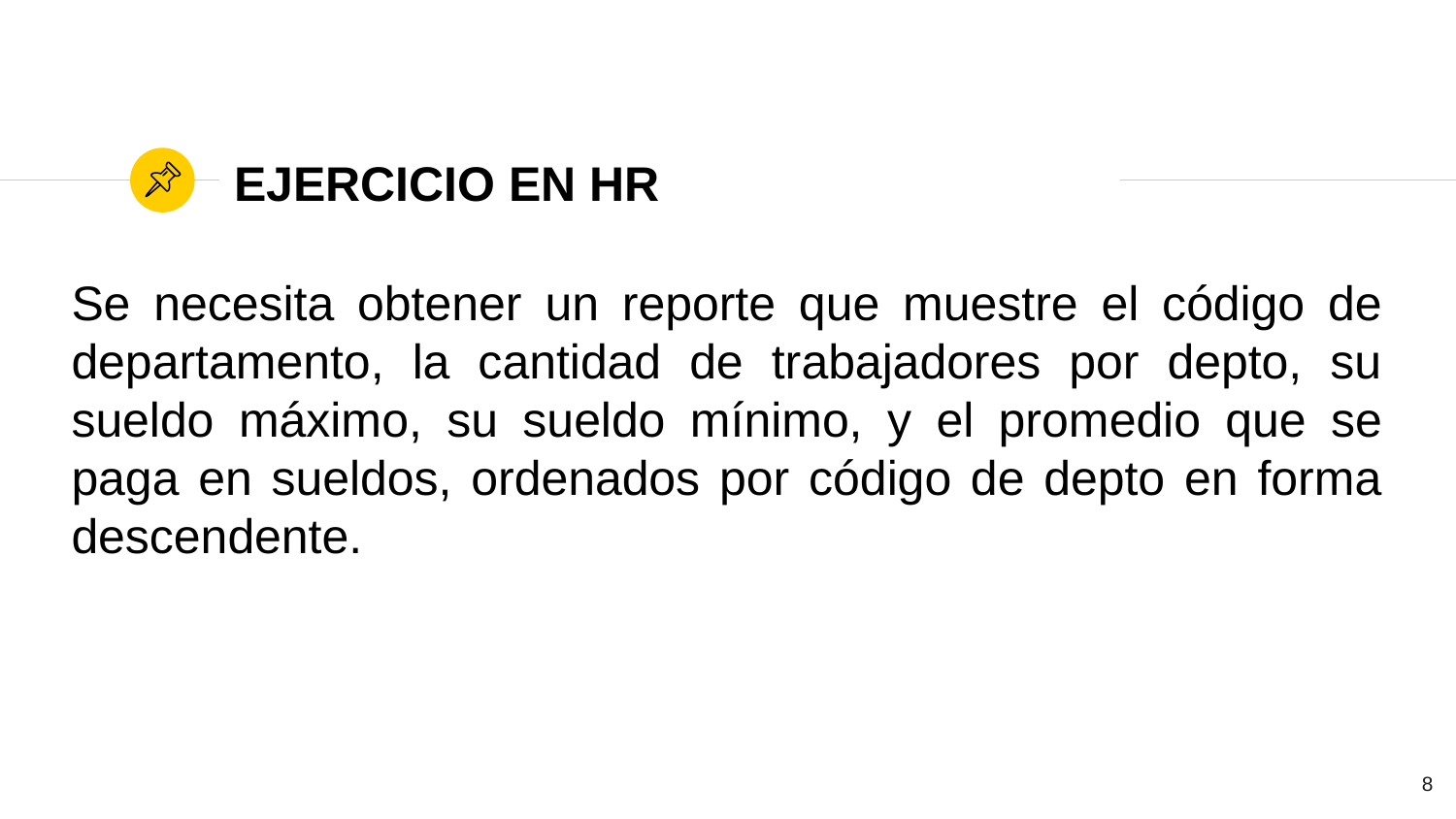

# EJERCICIO EN HR

Se necesita obtener un reporte que muestre el código de departamento, la cantidad de trabajadores por depto, su sueldo máximo, su sueldo mínimo, y el promedio que se paga en sueldos, ordenados por código de depto en forma descendente.

8